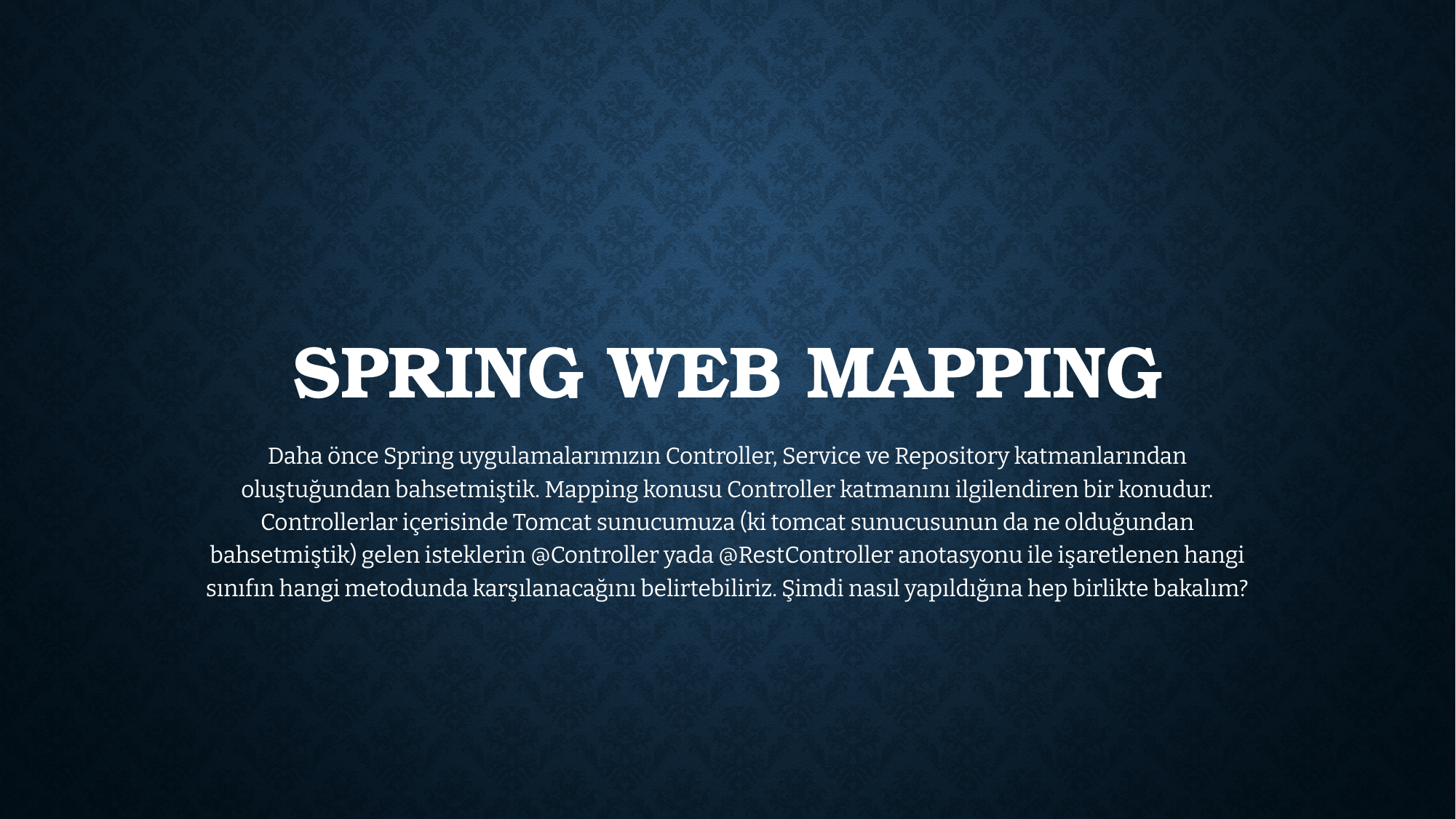

# Spring Web Mapping
Daha önce Spring uygulamalarımızın Controller, Service ve Repository katmanlarından oluştuğundan bahsetmiştik. Mapping konusu Controller katmanını ilgilendiren bir konudur. Controllerlar içerisinde Tomcat sunucumuza (ki tomcat sunucusunun da ne olduğundan bahsetmiştik) gelen isteklerin @Controller yada @RestController anotasyonu ile işaretlenen hangi sınıfın hangi metodunda karşılanacağını belirtebiliriz. Şimdi nasıl yapıldığına hep birlikte bakalım?